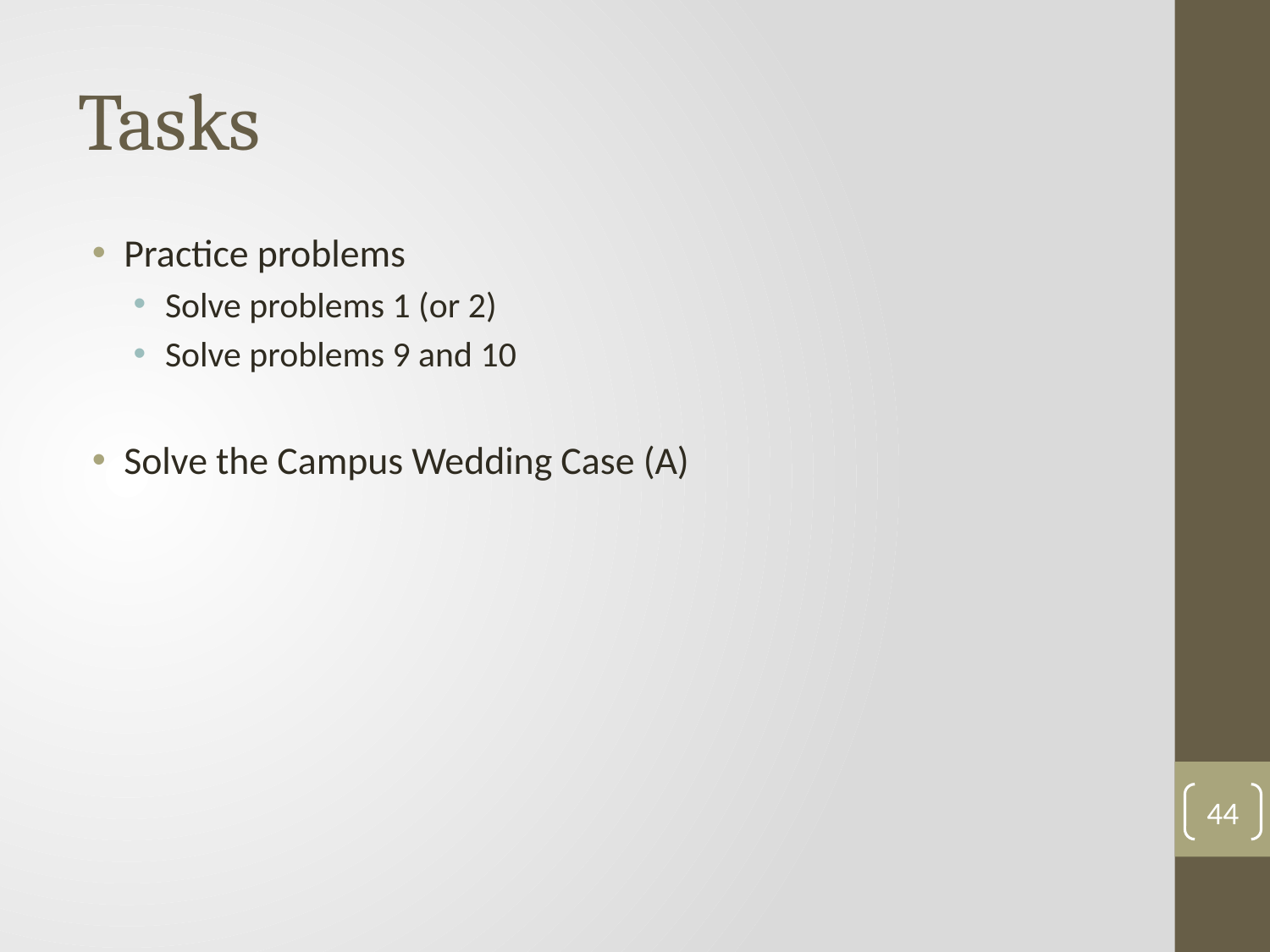

# Tasks
Practice problems
Solve problems 1 (or 2)
Solve problems 9 and 10

Solve the Campus Wedding Case (A)
44